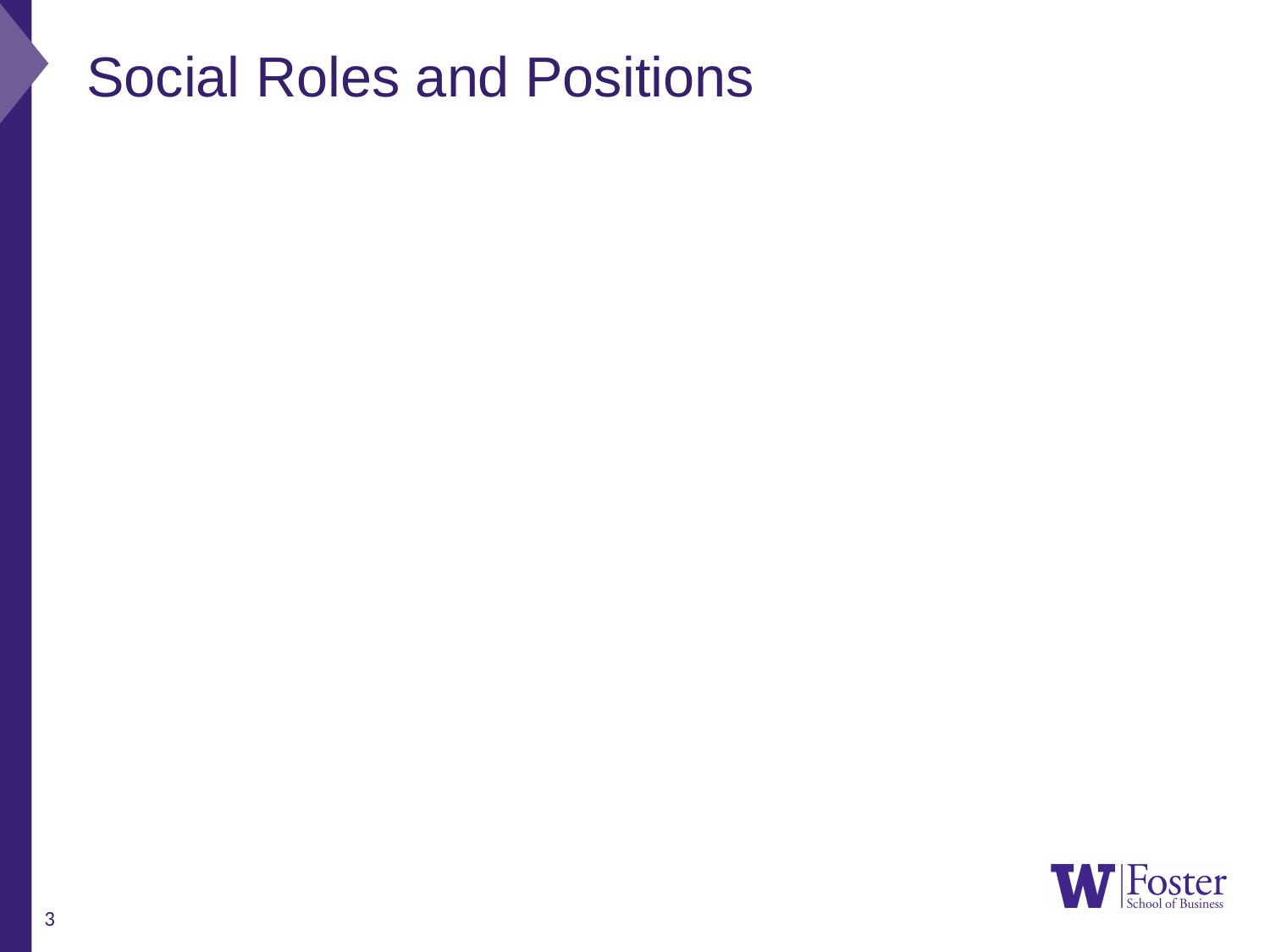

# Social Roles and Positions
Position
A collection of individuals who are similarly embedded in networks of relations (ex. in social activity, ties, or intersections, with regard to actors in other positions)
This concept is quite different from the concept of cohesive subgroup (Why? based on the similarity of ties rather than their adjacency, proximity, or reachability.)

Example
Nurses in different hospitals occupy the position of “nurse” though individual nurses may not know each other, work with the same doctors, or see the same patients
3